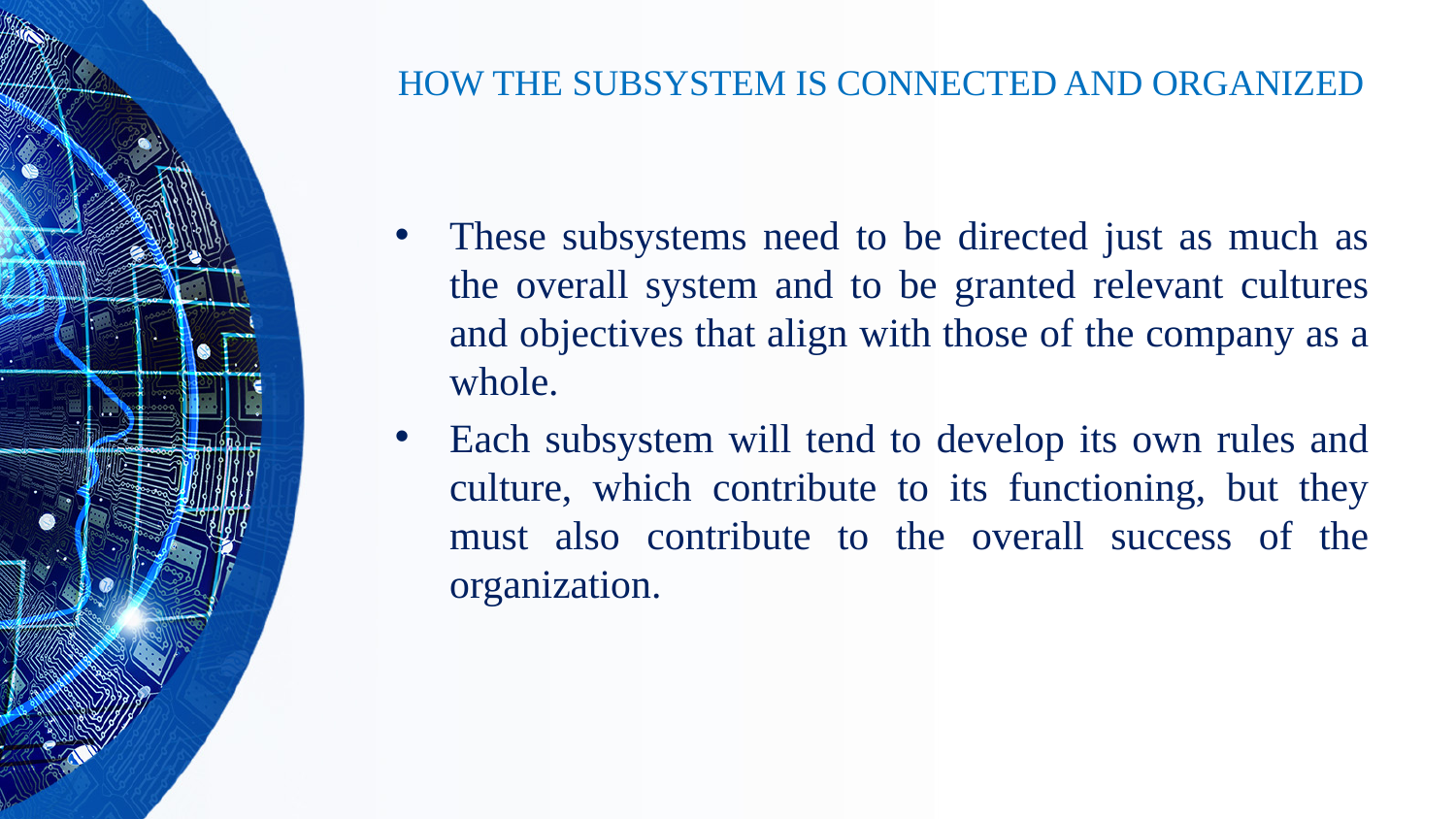

# HOW THE SUBSYSTEM IS CONNECTED AND ORGANIZED
These subsystems need to be directed just as much as the overall system and to be granted relevant cultures and objectives that align with those of the company as a whole.
Each subsystem will tend to develop its own rules and culture, which contribute to its functioning, but they must also contribute to the overall success of the organization.